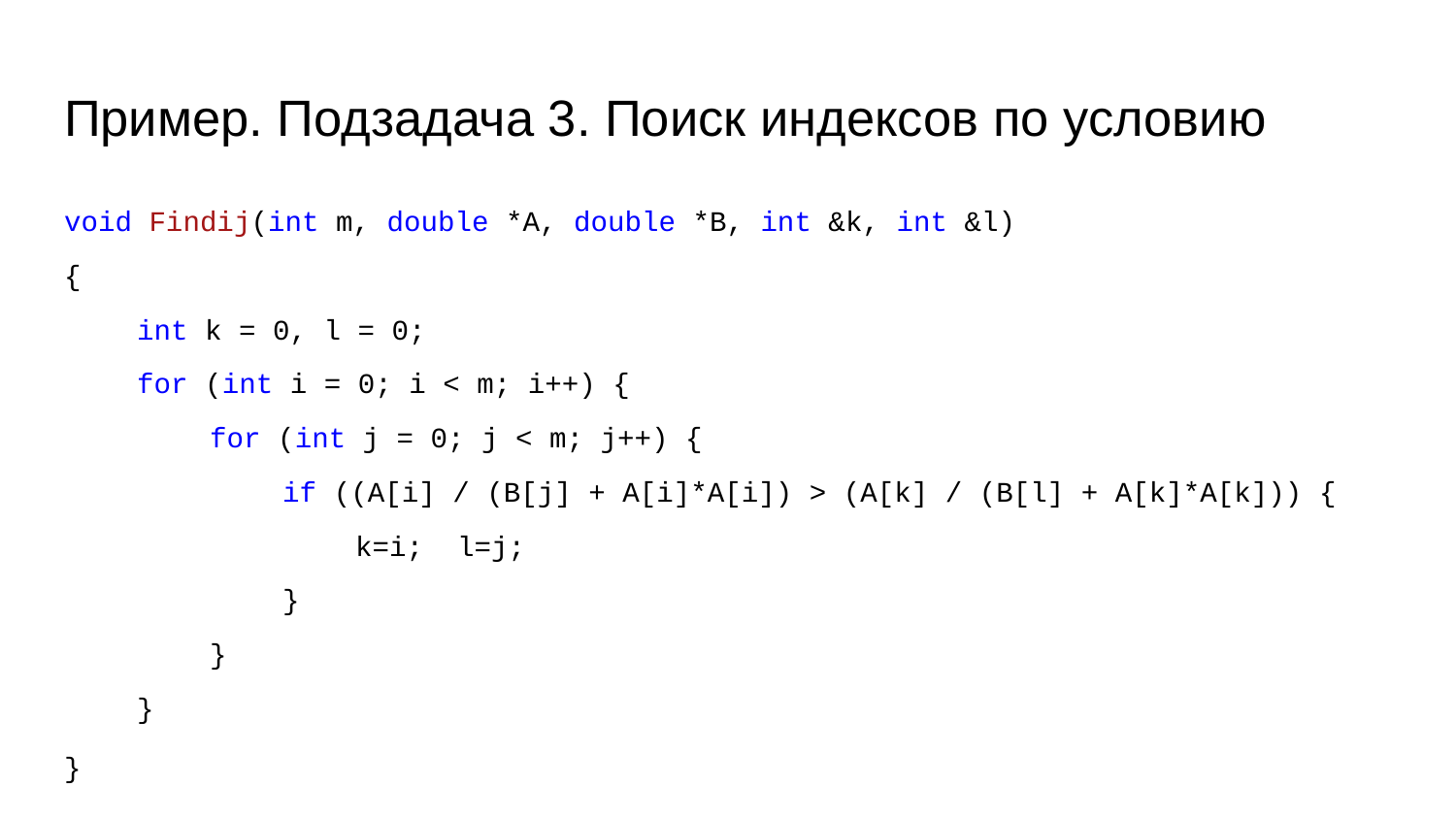

# Пример. Подзадача 3. Поиск индексов по условию
void Findij(int m, double *A, double *B, int &k, int &l)
{
int k = 0, l = 0;
for (int i = 0; i < m; i++) {
for (int j = 0; j < m; j++) {
if ((A[i] / (B[j] + A[i]*A[i]) > (A[k] / (B[l] + A[k]*A[k])) {
k=i;  l=j;
}
}
}
}